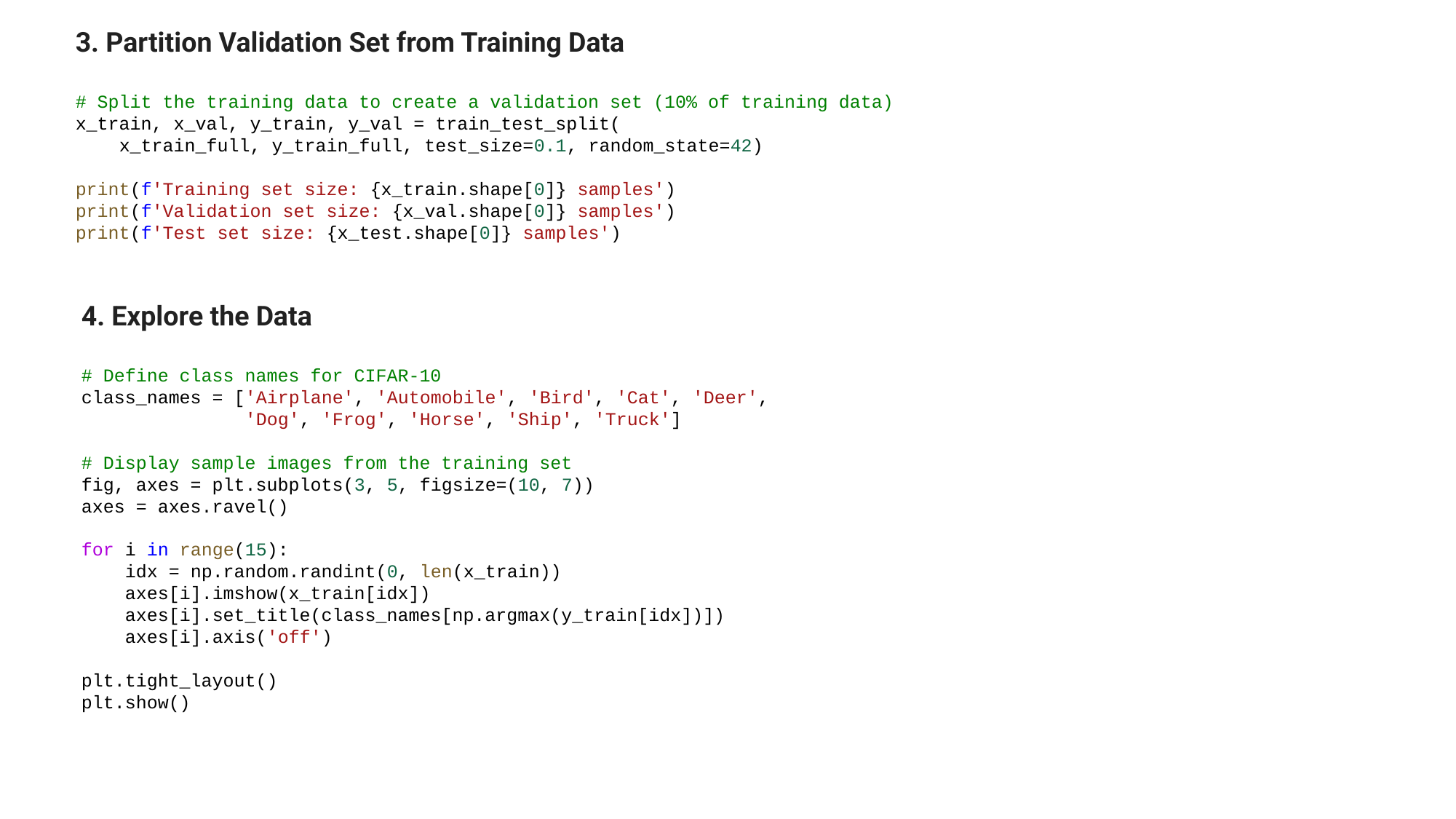

3. Partition Validation Set from Training Data

# Split the training data to create a validation set (10% of training data)
x_train, x_val, y_train, y_val = train_test_split(
    x_train_full, y_train_full, test_size=0.1, random_state=42)
print(f'Training set size: {x_train.shape[0]} samples')
print(f'Validation set size: {x_val.shape[0]} samples')
print(f'Test set size: {x_test.shape[0]} samples')

4. Explore the Data

# Define class names for CIFAR-10
class_names = ['Airplane', 'Automobile', 'Bird', 'Cat', 'Deer',
               'Dog', 'Frog', 'Horse', 'Ship', 'Truck']
# Display sample images from the training set
fig, axes = plt.subplots(3, 5, figsize=(10, 7))
axes = axes.ravel()
for i in range(15):
    idx = np.random.randint(0, len(x_train))
    axes[i].imshow(x_train[idx])
    axes[i].set_title(class_names[np.argmax(y_train[idx])])
    axes[i].axis('off')
plt.tight_layout()
plt.show()